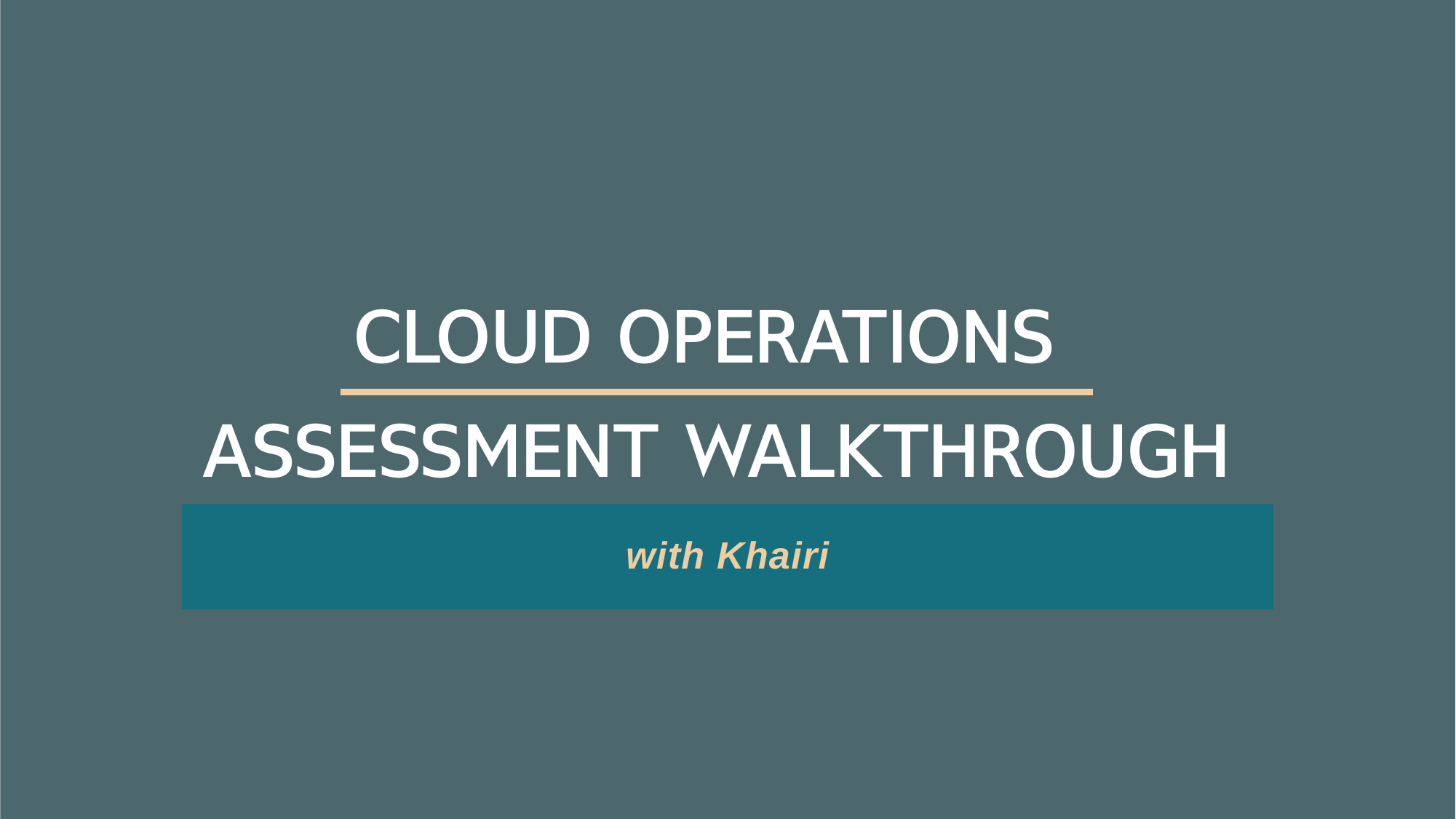

# CLOUD OPERATIONS ASSESSMENT WALKTHROUGH

with Khairi